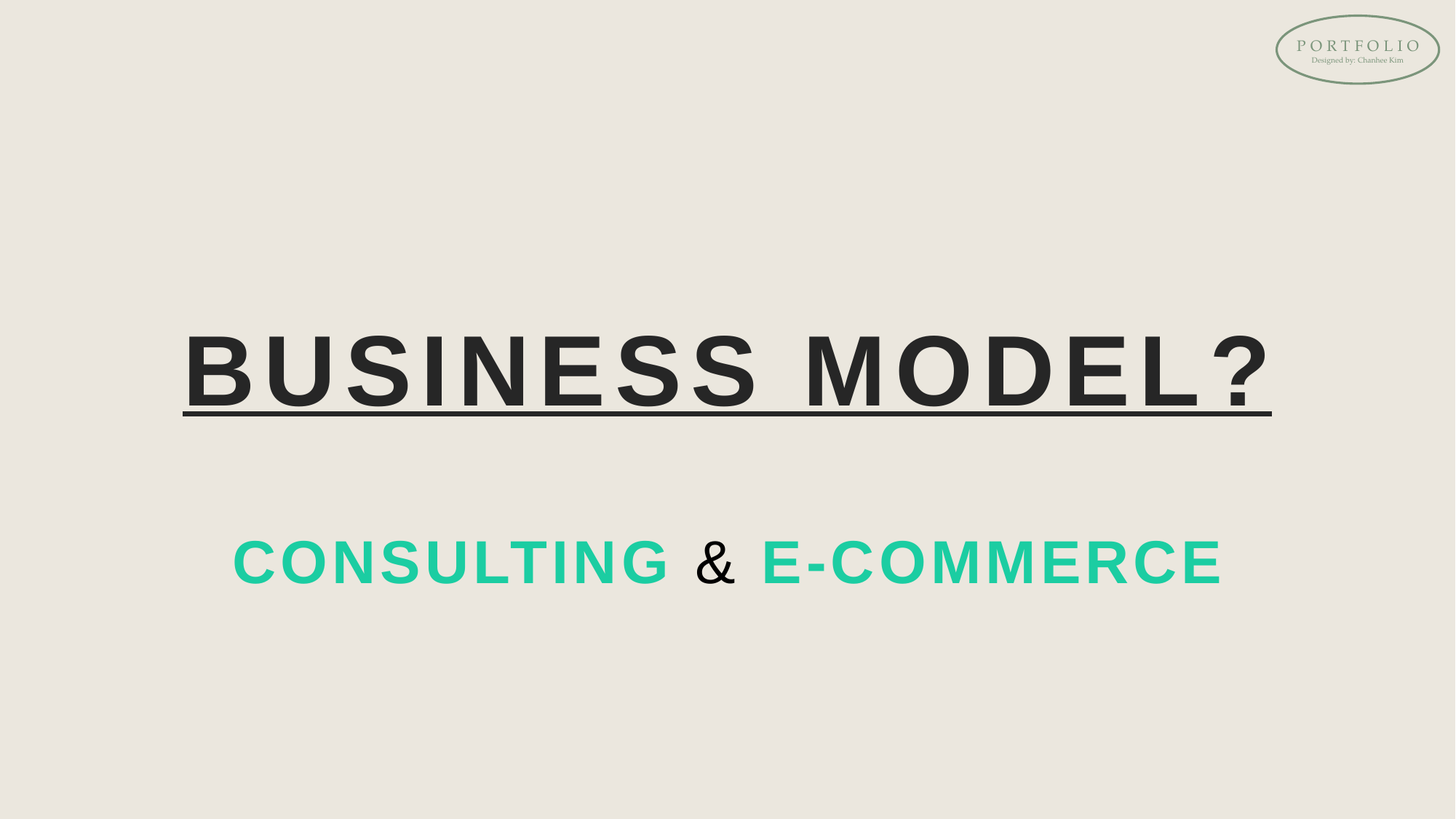

PORTFOLIO
Designed by: Chanhee Kim
BUSINESS MODEL?
CONSULTING & E-COMMERCE